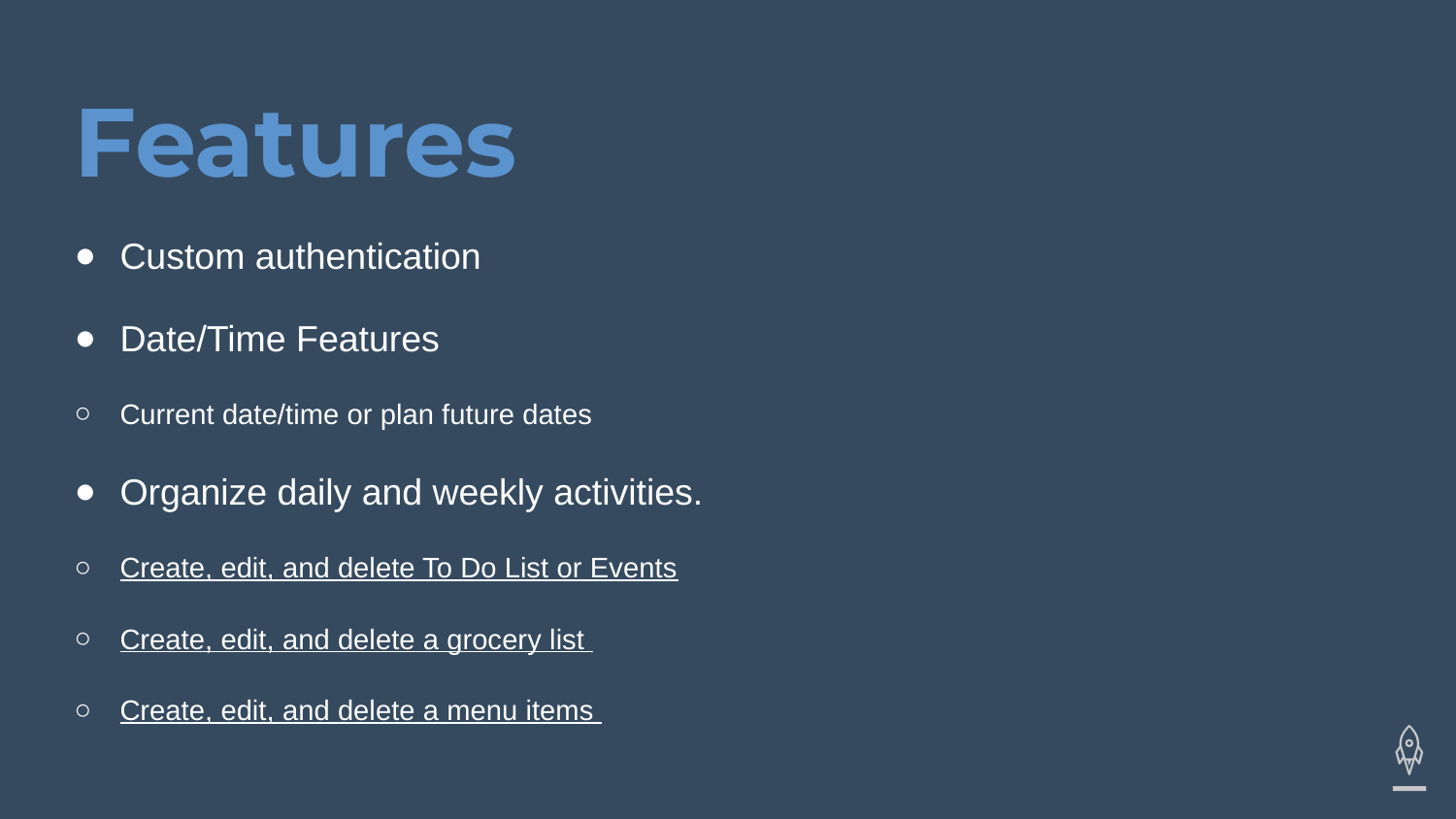

# Features
Custom authentication
Date/Time Features
Current date/time or plan future dates
Organize daily and weekly activities.
Create, edit, and delete To Do List or Events
Create, edit, and delete a grocery list
Create, edit, and delete a menu items